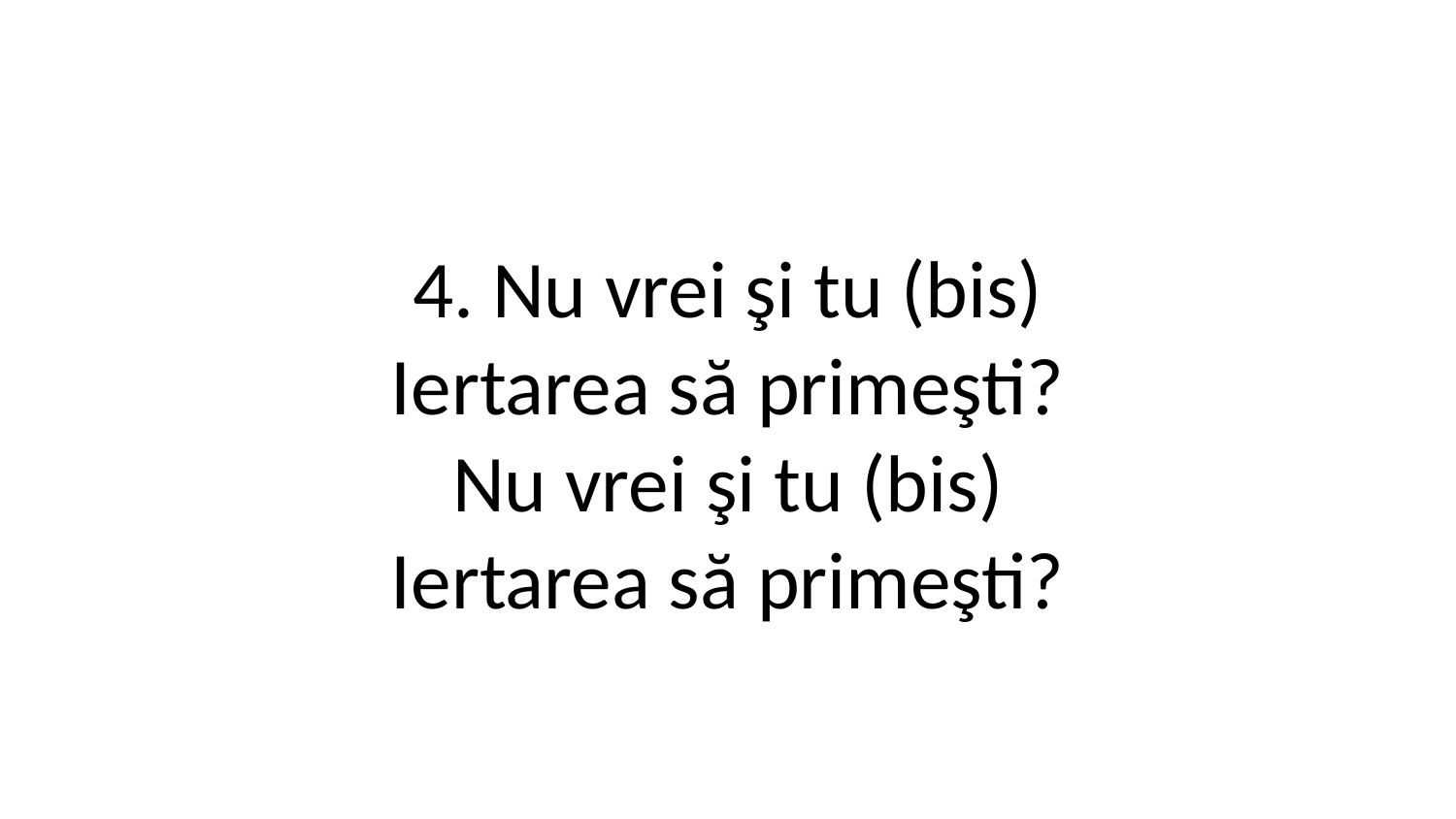

4. Nu vrei şi tu (bis)
Iertarea să primeşti?
Nu vrei şi tu (bis)
Iertarea să primeşti?